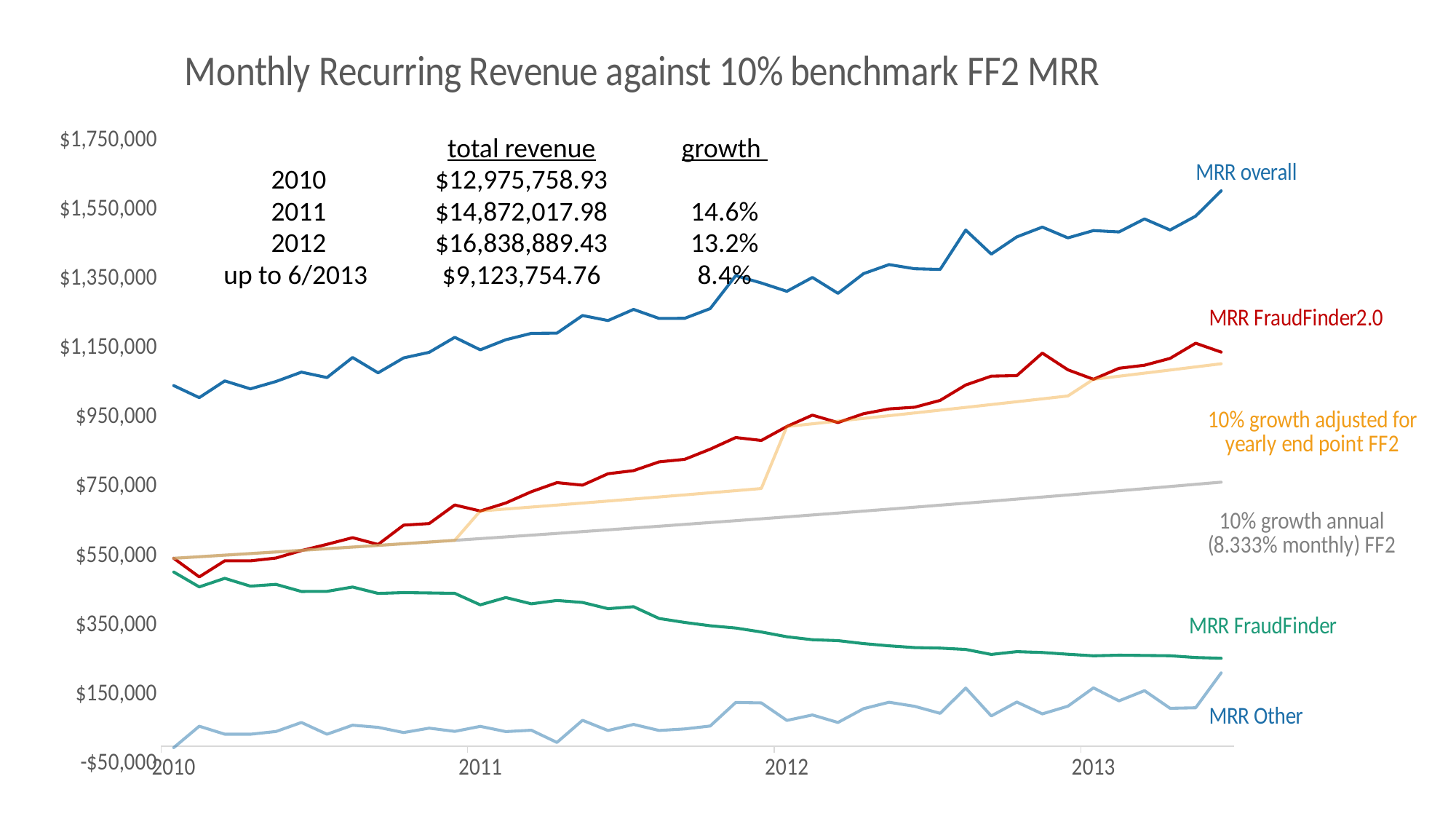

### Chart: Monthly Recurring Revenue against 10% benchmark FF2 MRR

| Category | MRR overall | MRR FraudFinder | MRR FraudFinder2.0 | MRR Other | 10% growth annual (8.333% monthly) FF2 | 10% growth adjusted for yearly end point FF2 |
|---|---|---|---|---|---|---|
| 40179 | 1041636.818897648 | 503046.3700787358 | 542686.2598425156 | -4095.811023622036 | 542686.2598425156 | 542686.2598425156 |
| 40210 | 1006792.1811023685 | 460148.19685039064 | 488933.69291338255 | 57710.29133858267 | 547208.6451603078 | 547208.4644457832 |
| 40238 | 1055101.2913385897 | 484883.54330708255 | 535456.5196850362 | 34761.22834645669 | 551768.7170209074 | 551768.3525800098 |
| 40269 | 1032166.6535433143 | 462269.63779527246 | 535258.9448818871 | 34638.070866141745 | 556366.7894788254 | 556366.238262059 |
| 40299 | 1053325.8740157592 | 467479.96850393416 | 543448.5511811005 | 42397.35433070866 | 561003.1792056933 | 561002.4381254967 |
| 40330 | 1080402.897637805 | 446864.3937007847 | 564964.6377952744 | 68573.86614173229 | 565678.205512073 | 565677.2714423964 |
| 40360 | 1064838.0078740283 | 447176.9685039348 | 583045.7401574804 | 34615.299212598424 | 570392.1903694475 | 570391.0601453258 |
| 40391 | 1122754.7716535514 | 459765.6692913362 | 602320.496062993 | 60668.60629921261 | 575145.4584323955 | 575144.1288495169 |
| 40422 | 1078459.2362204823 | 441262.93700787215 | 582732.6456692916 | 54463.65354330709 | 579938.3370609502 | 579936.8048752198 |
| 40452 | 1121534.2677165435 | 443648.2440944862 | 638462.7244094498 | 39423.29921259844 | 584771.1563431453 | 584769.418270245 |
| 40483 | 1137747.9133858357 | 442636.85826771474 | 642960.425196852 | 52150.62992125986 | 589644.2491177478 | 589642.3018326908 |
| 40513 | 1180999.0157480398 | 441562.51181102224 | 696670.9606299244 | 42765.54330708662 | 594557.9509971809 | 594555.7911338626 |
| 40544 | 1144946.0472441034 | 408283.12598425115 | 679272.4960629944 | 57390.42519685041 | 599512.600390638 | 679272.4960629944 |
| 40575 | 1174025.1653543408 | 429337.2125984247 | 702491.4094488212 | 42196.54330708661 | 604508.538527389 | 684932.8737726873 |
| 40603 | 1192474.9370078833 | 411261.8188976374 | 735051.7795275614 | 46161.33858267717 | 609546.1094802811 | 690640.419409835 |
| 40634 | 1193021.6377952867 | 420906.338582677 | 761271.5433070891 | 10843.75590551181 | 614625.6601894348 | 696395.5260247771 |
| 40664 | 1243967.0236220588 | 415132.440944882 | 753953.6377952786 | 74880.9448818898 | 619747.5404861381 | 702198.5899431416 |
| 40695 | 1229417.8267716628 | 397158.29133858276 | 786945.1811023654 | 45314.35433070866 | 624912.10311694 | 708050.0107931377 |
| 40725 | 1261599.9055118193 | 402905.59055118123 | 795821.3858267746 | 62872.92913385826 | 630119.7037679438 | 713950.1915330769 |
| 40756 | 1235499.3779527622 | 368861.11811023625 | 821208.5748031524 | 45429.68503937007 | 635370.7010893034 | 719899.538479122 |
| 40787 | 1235859.6377952837 | 357484.62204724335 | 828487.7007874028 | 49887.3149606299 | 640665.456719924 | 725898.4613332684 |
| 40817 | 1263998.480314966 | 347877.9606299207 | 857791.8503937015 | 58328.66929133858 | 646004.3353123682 | 731947.3732115586 |
| 40848 | 1359208.3149606364 | 341304.724409448 | 891491.9527559055 | 126411.6377952756 | 651387.7045579698 | 738046.6906725304 |
| 40878 | 1337999.6220472497 | 329840.51181102294 | 883043.0078740155 | 125116.10236220478 | 656815.935212157 | 744196.8337459046 |
| 40909 | 1313917.1968503993 | 316059.1417322827 | 923389.5354330709 | 74468.5196850394 | 662289.4011199863 | 923389.5354330709 |
| 40940 | 1353952.866141737 | 307552.97637795215 | 956187.2598425193 | 90212.62992125985 | 667808.4792418897 | 931084.1404318346 |
| 40969 | 1308100.0236220488 | 304980.3464566922 | 934629.4173228343 | 68490.25984251968 | 673373.5496796359 | 938842.864574053 |
| 41000 | 1364930.9370078745 | 296336.0866141725 | 960215.3385826765 | 108379.51181102362 | 678984.9957025084 | 946666.2421645485 |
| 41030 | 1391141.2913385837 | 289863.8267716533 | 974330.5511811007 | 126946.91338582677 | 684643.2037737009 | 954554.8119605056 |
| 41061 | 1379070.598425198 | 284747.63779527525 | 979139.1653543282 | 115183.79527559056 | 690348.5635769339 | 962509.1172085723 |
| 41091 | 1377077.3070866158 | 283283.17322834634 | 998852.4960629899 | 94941.63779527562 | 696101.4680432922 | 970529.7056822713 |
| 41122 | 1490756.464566933 | 279457.83464566944 | 1043319.1496062982 | 167979.48031496065 | 701902.3133782857 | 978617.1297197216 |
| 41153 | 1421242.7480314982 | 265011.1968503941 | 1068890.7480314947 | 87340.80314960632 | 707751.4990891373 | 986771.946261676 |
| 41183 | 1471086.8503937048 | 273094.56692913413 | 1070382.7559055125 | 127609.52755905509 | 713649.4280122962 | 994994.7168898745 |
| 41214 | 1499378.4488189013 | 270604.85039370094 | 1135482.7874015742 | 93290.81102362205 | 719596.5063411822 | 1003286.0078657178 |
| 41244 | 1468234.6929133902 | 265594.6141732284 | 1087094.1102362222 | 115545.96850393701 | 725593.1436541599 | 1011646.3901692627 |
| 41275 | 1489364.4488189039 | 261064.26771653583 | 1059818.3228346475 | 168481.85826771654 | 731639.7529427467 | 1059818.3228346475 |
| 41306 | 1485349.480314965 | 262830.2047244098 | 1091581.3228346475 | 130937.95275590547 | 737736.7506400563 | 1068649.7889188286 |
| 41334 | 1522905.6456692994 | 262098.34645669302 | 1100389.1653543324 | 160418.13385826765 | 743884.5566494778 | 1077554.847609889 |
| 41365 | 1490993.8503937083 | 261222.12598425223 | 1120231.1496063012 | 109540.5748031496 | 750083.5943735952 | 1086534.112155022 |
| 41395 | 1531015.488188985 | 256090.51181102372 | 1163955.3937007897 | 110969.58267716537 | 756334.2907433473 | 1095588.20091161 |
| 41426 | 1604125.8503937062 | 254024.7952755908 | 1138250.2834645696 | 211850.77165354317 | 762637.0762474303 | 1104717.7373898062 |
|  | total revenue | growth |
| --- | --- | --- |
| 2010 | $12,975,758.93 |  |
| 2011 | $14,872,017.98 | 14.6% |
| 2012 | $16,838,889.43 | 13.2% |
| up to 6/2013 | $9,123,754.76 | 8.4% |